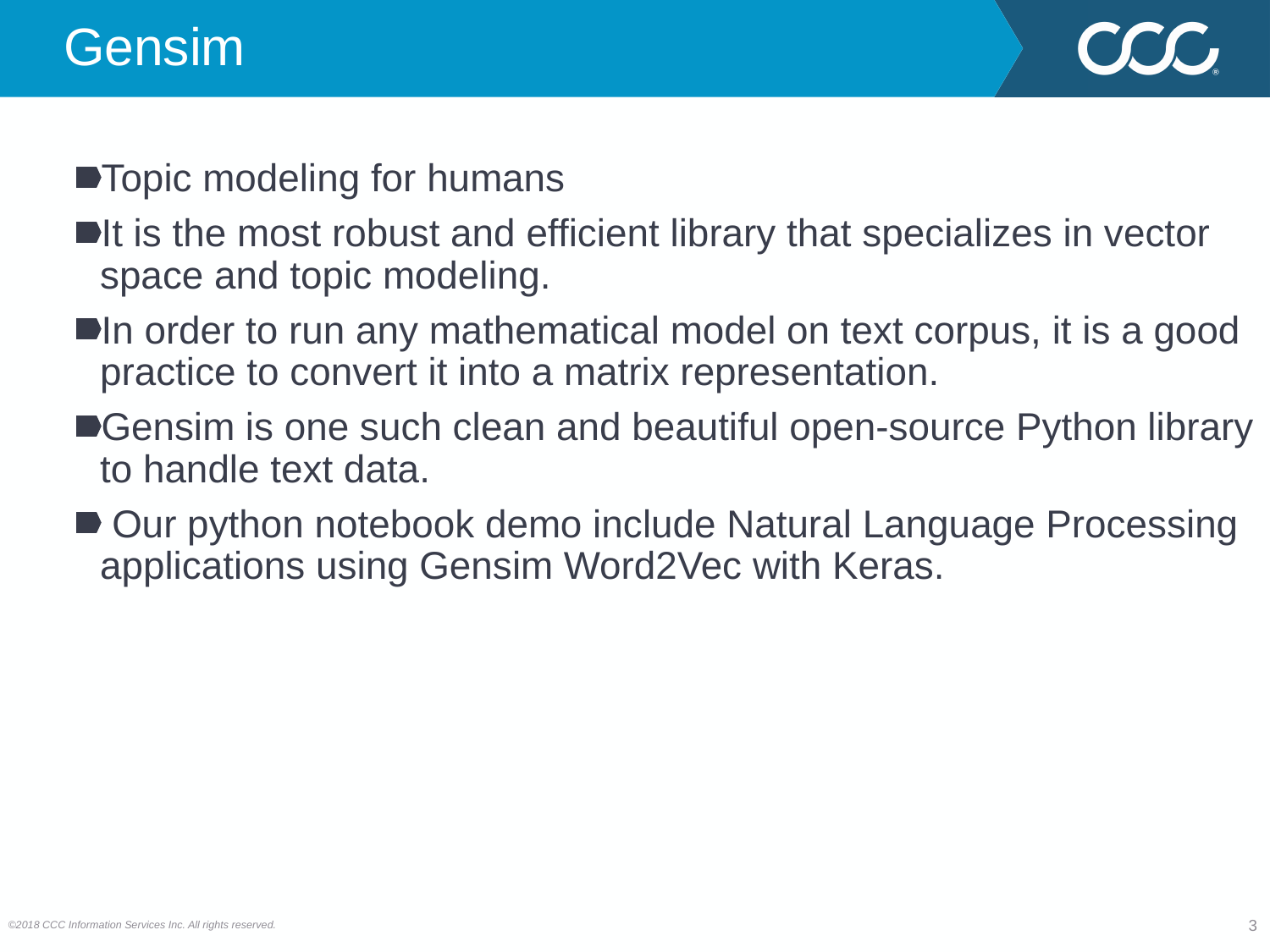

# Gensim

Topic modeling for humans
It is the most robust and efficient library that specializes in vector space and topic modeling.
In order to run any mathematical model on text corpus, it is a good practice to convert it into a matrix representation.
Gensim is one such clean and beautiful open-source Python library to handle text data.
 Our python notebook demo include Natural Language Processing applications using Gensim Word2Vec with Keras.

3